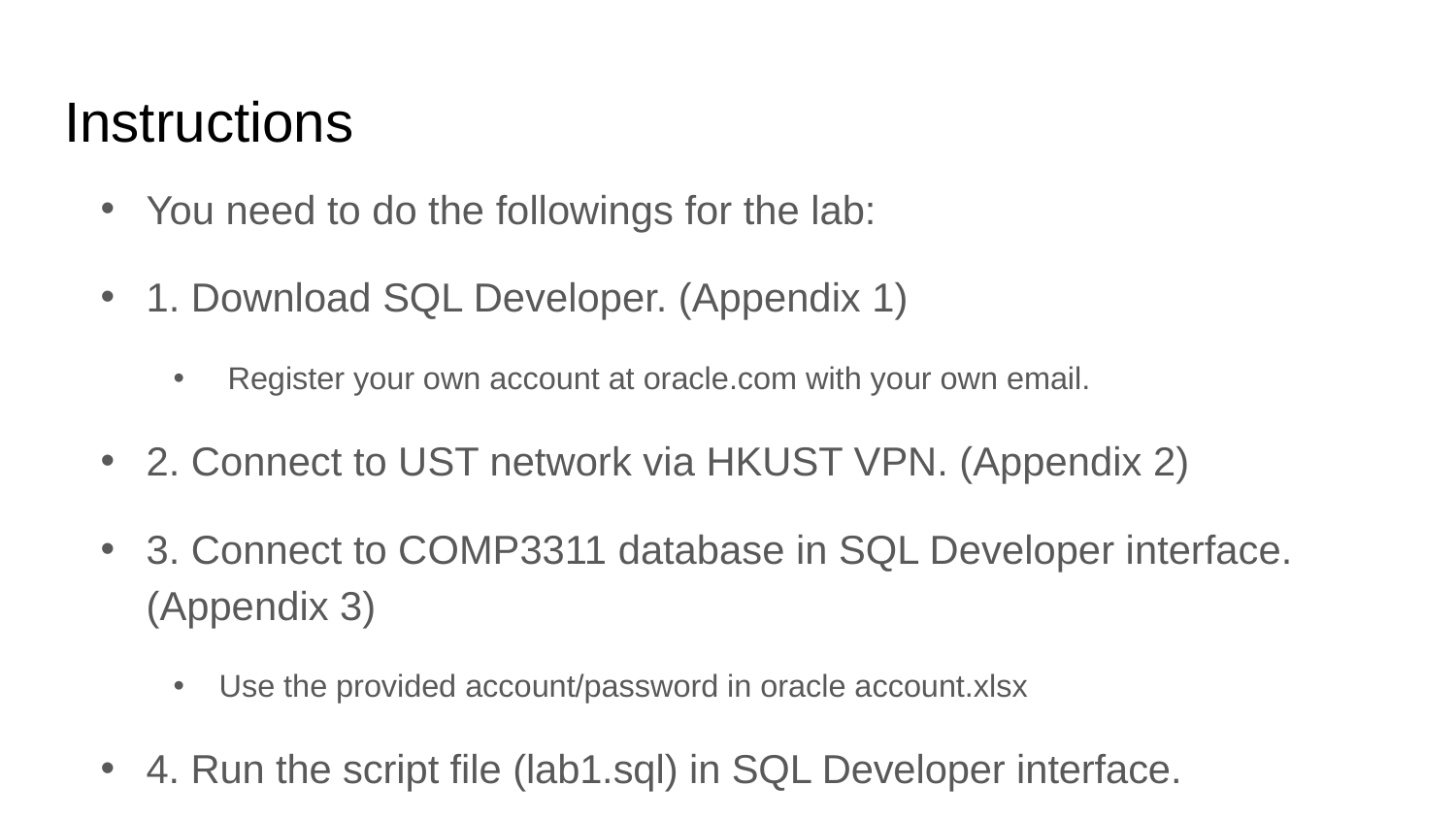

# Instructions
You need to do the followings for the lab:
1. Download SQL Developer. (Appendix 1)
 Register your own account at oracle.com with your own email.
2. Connect to UST network via HKUST VPN. (Appendix 2)
3. Connect to COMP3311 database in SQL Developer interface. (Appendix 3)
Use the provided account/password in oracle account.xlsx
4. Run the script file (lab1.sql) in SQL Developer interface.